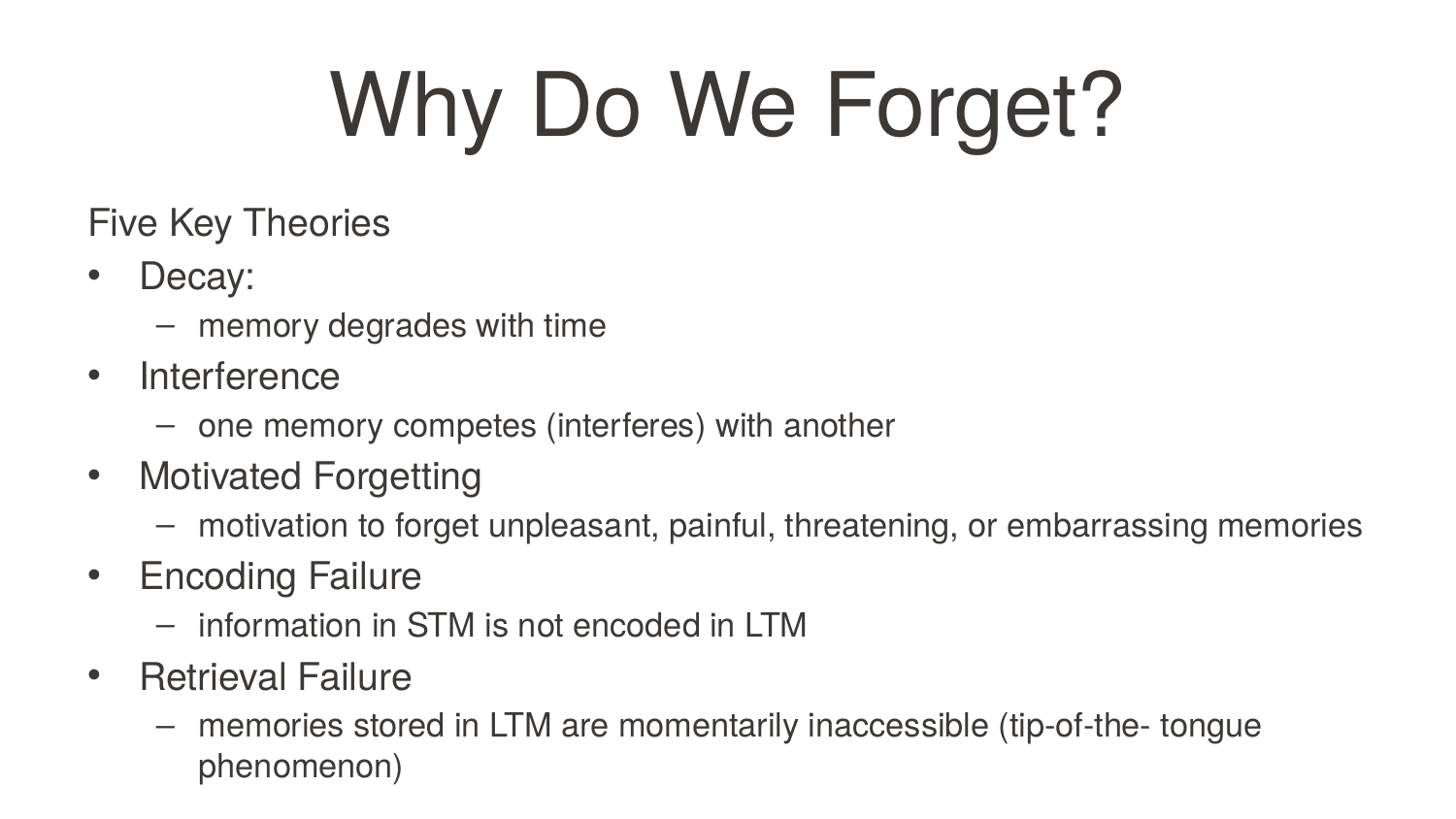

# Why Do We Forget?
Five Key Theories
Decay:
memory degrades with time
Interference
one memory competes (interferes) with another
Motivated Forgetting
motivation to forget unpleasant, painful, threatening, or embarrassing memories
Encoding Failure
information in STM is not encoded in LTM
Retrieval Failure
memories stored in LTM are momentarily inaccessible (tip-of-the- tongue phenomenon)